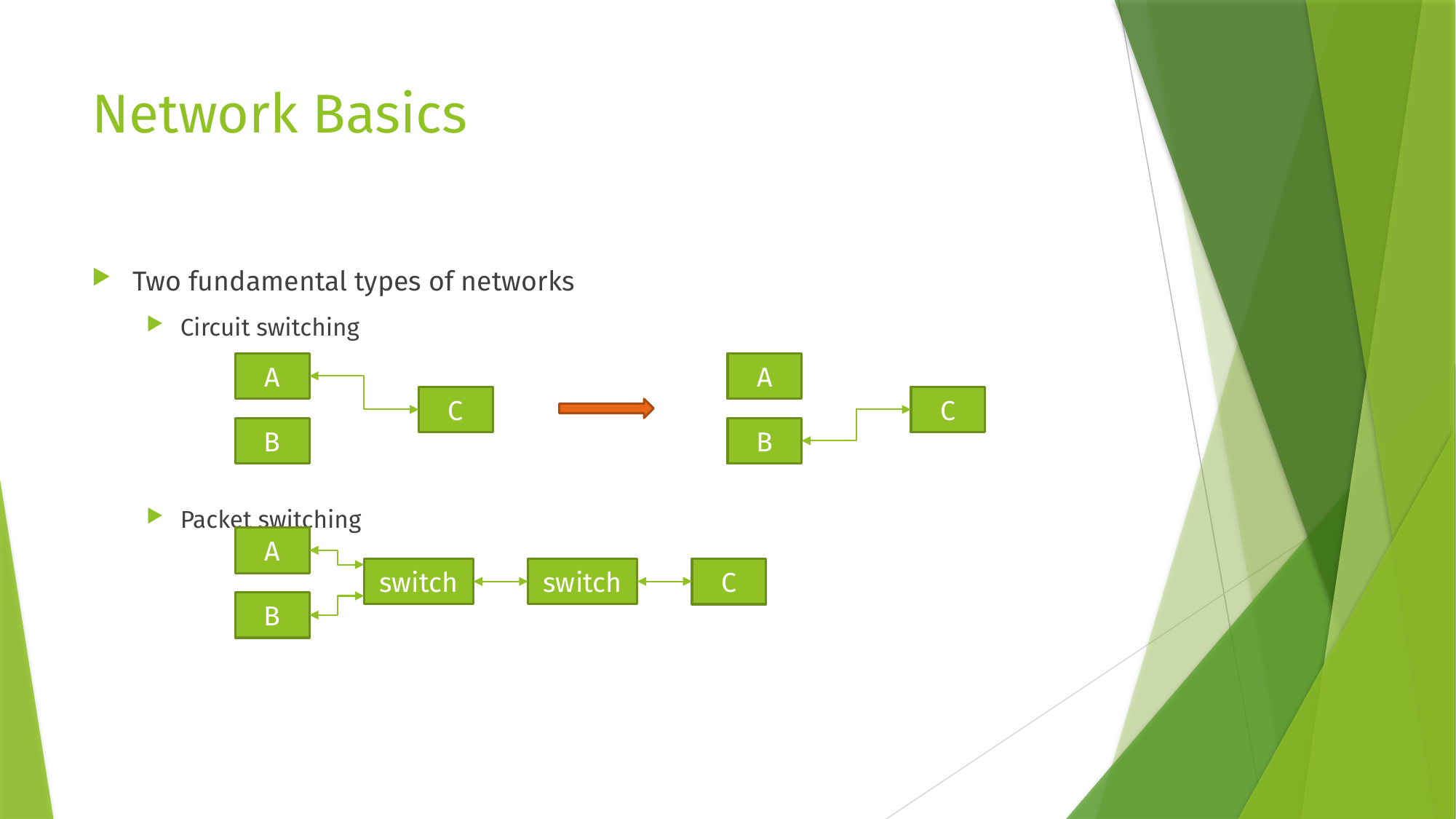

# Network Basics
Two fundamental types of networks
Circuit switching

Packet switching
A
A
C
C

B
B
A
C
switch
switch
B